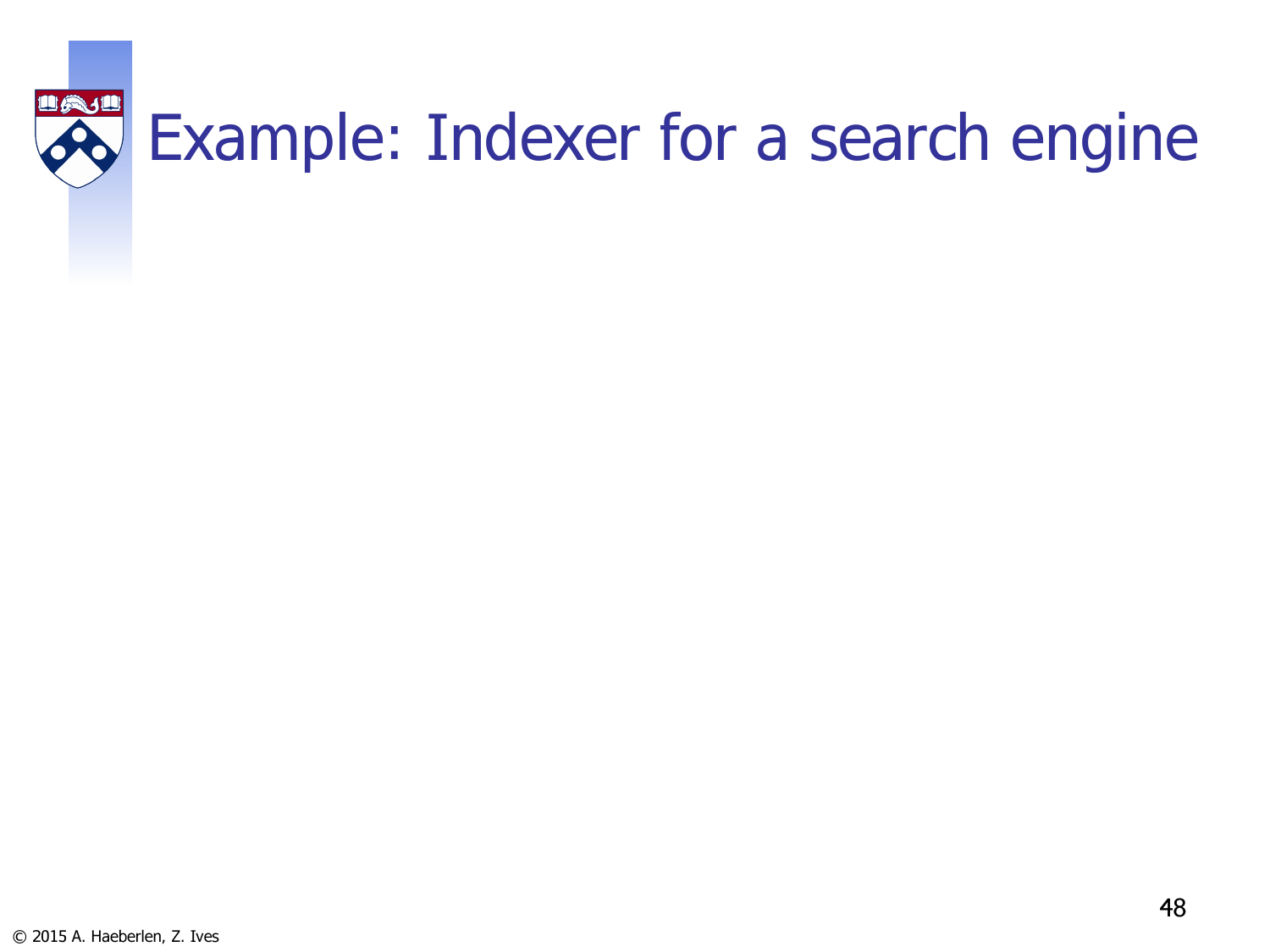

# Example: Indexer for a search engine

48